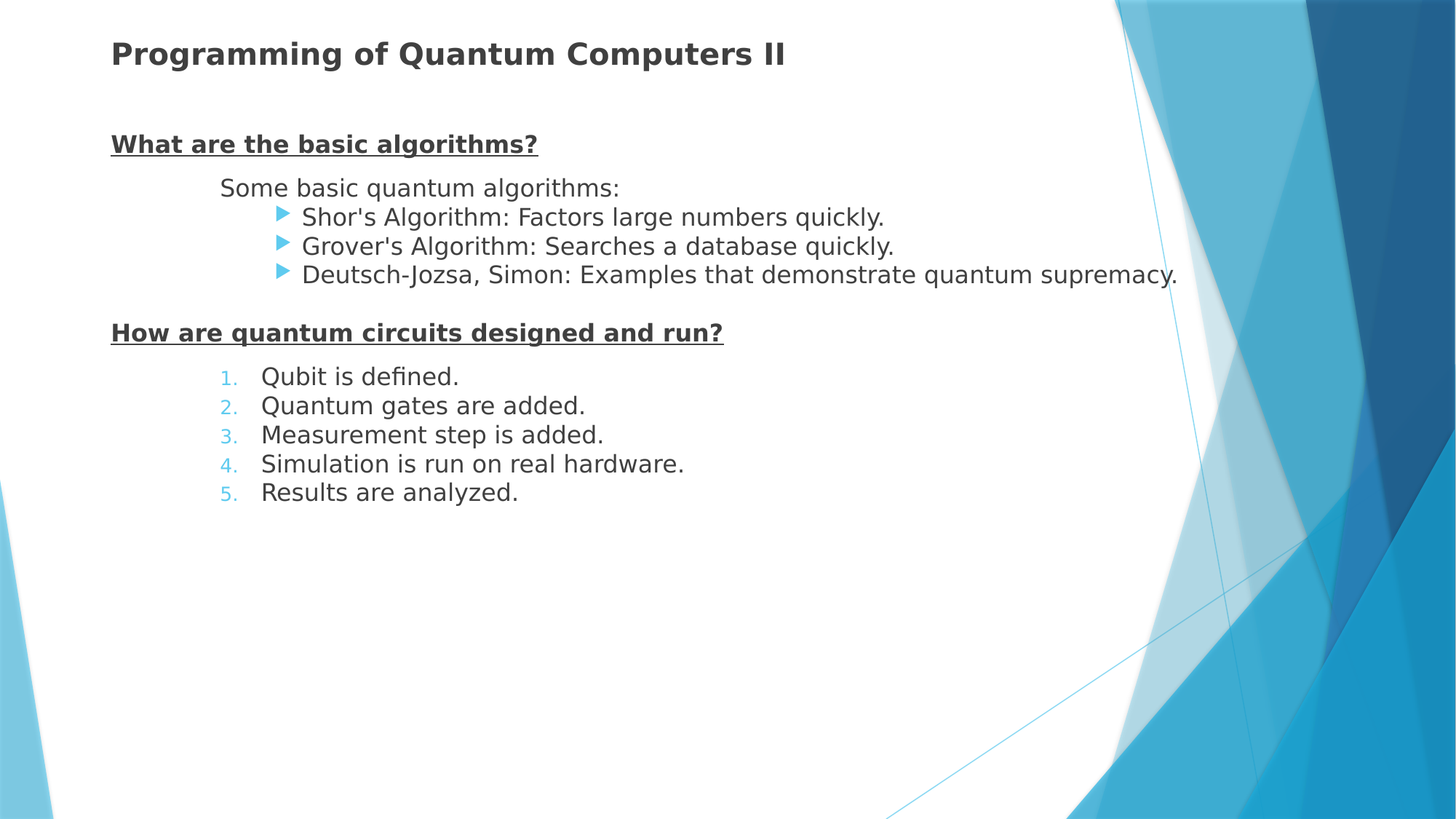

Programming of Quantum Computers II

What are the basic algorithms?

	Some basic quantum algorithms:
Shor's Algorithm: Factors large numbers quickly.
Grover's Algorithm: Searches a database quickly.
Deutsch-Jozsa, Simon: Examples that demonstrate quantum supremacy.

How are quantum circuits designed and run?

Qubit is defined.
Quantum gates are added.
Measurement step is added.
Simulation is run on real hardware.
Results are analyzed.